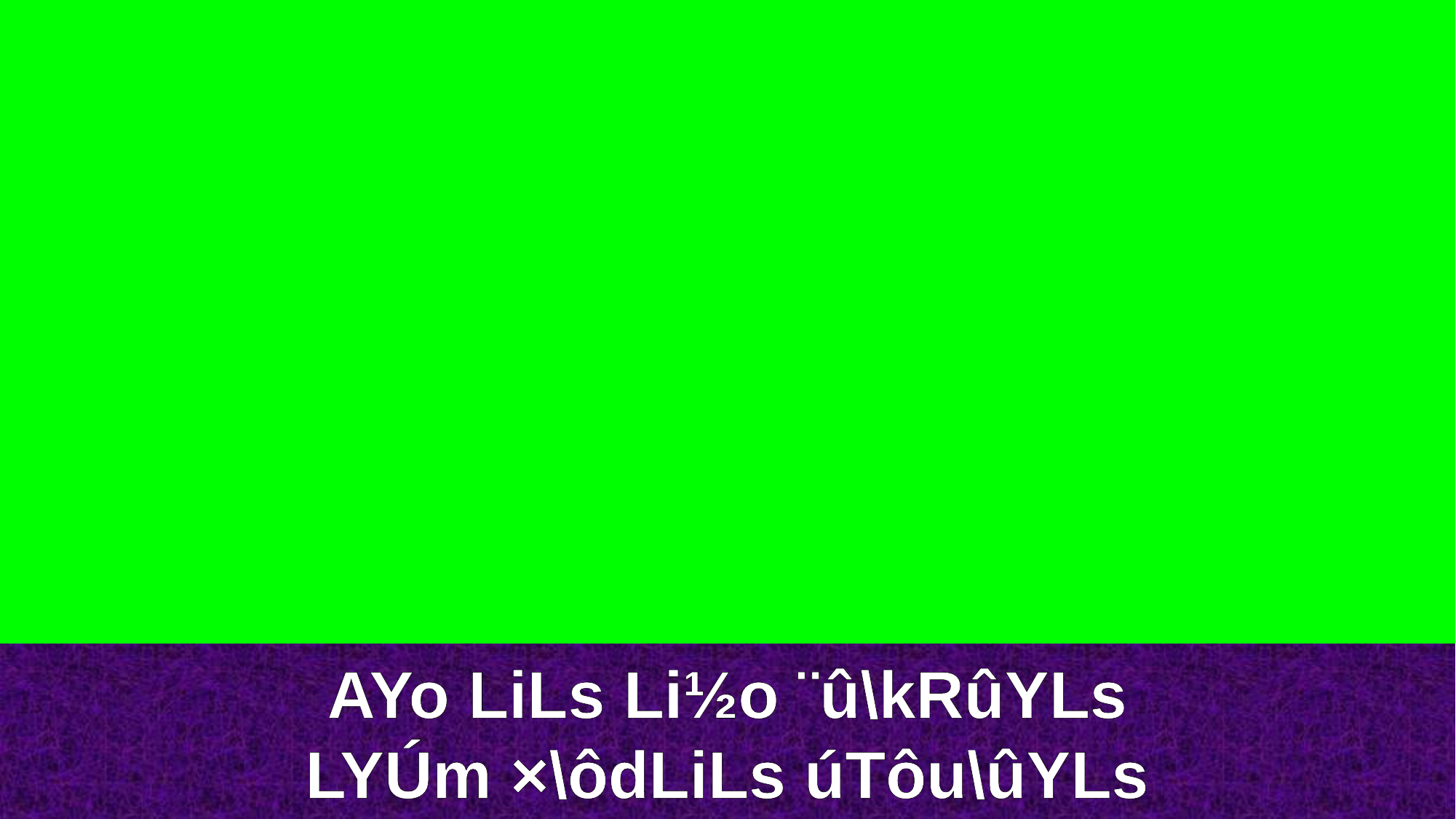

AYo LiLs Li½o ¨û\kRûYLs
LYÚm ×\ôdLiLs úTôu\ûYLs